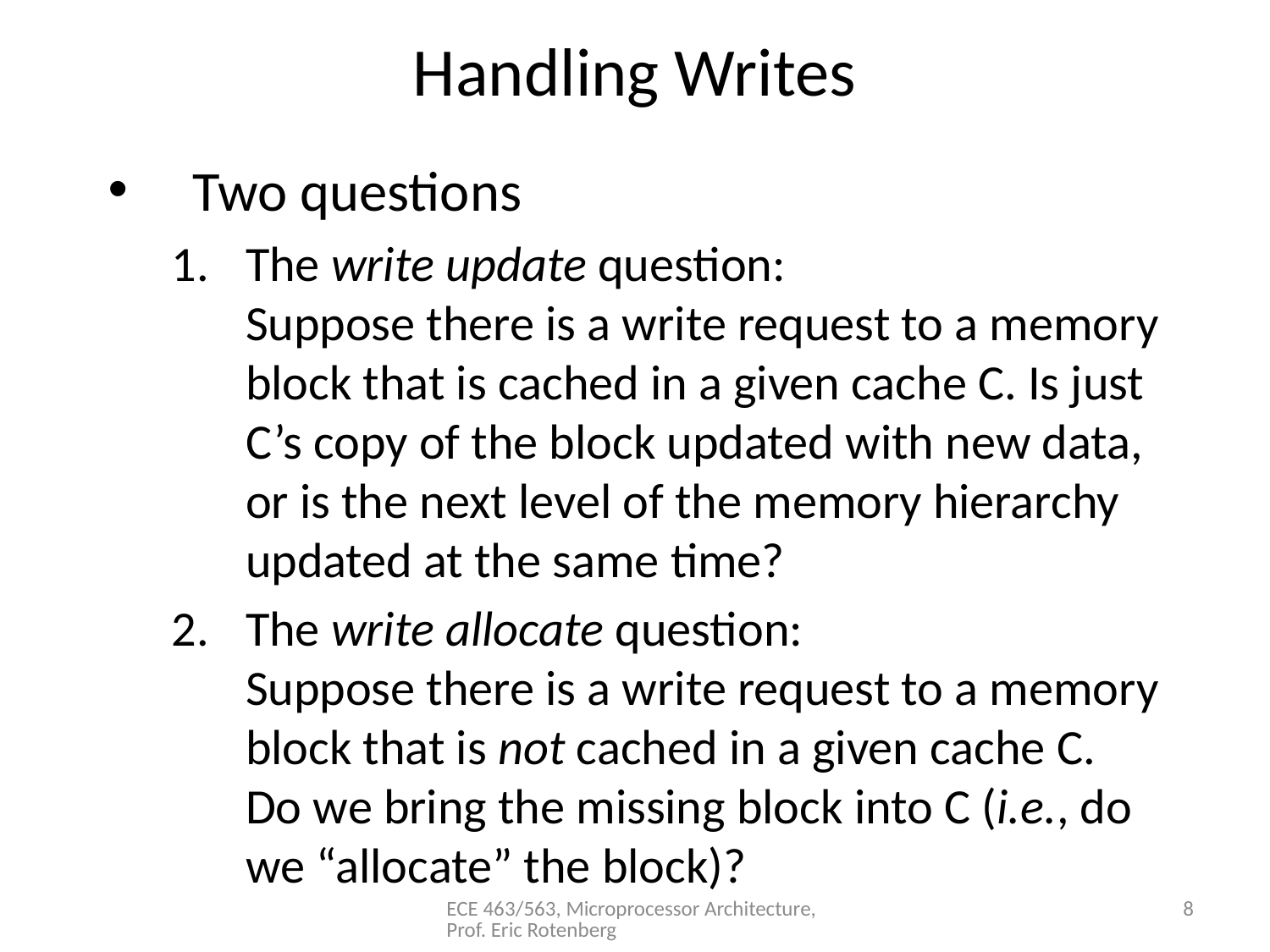

# Handling Writes
Two questions
The write update question:
Suppose there is a write request to a memory block that is cached in a given cache C. Is just C’s copy of the block updated with new data, or is the next level of the memory hierarchy updated at the same time?
The write allocate question:
Suppose there is a write request to a memory block that is not cached in a given cache C. Do we bring the missing block into C (i.e., do we “allocate” the block)?
ECE 463/563, Microprocessor Architecture, Prof. Eric Rotenberg
8